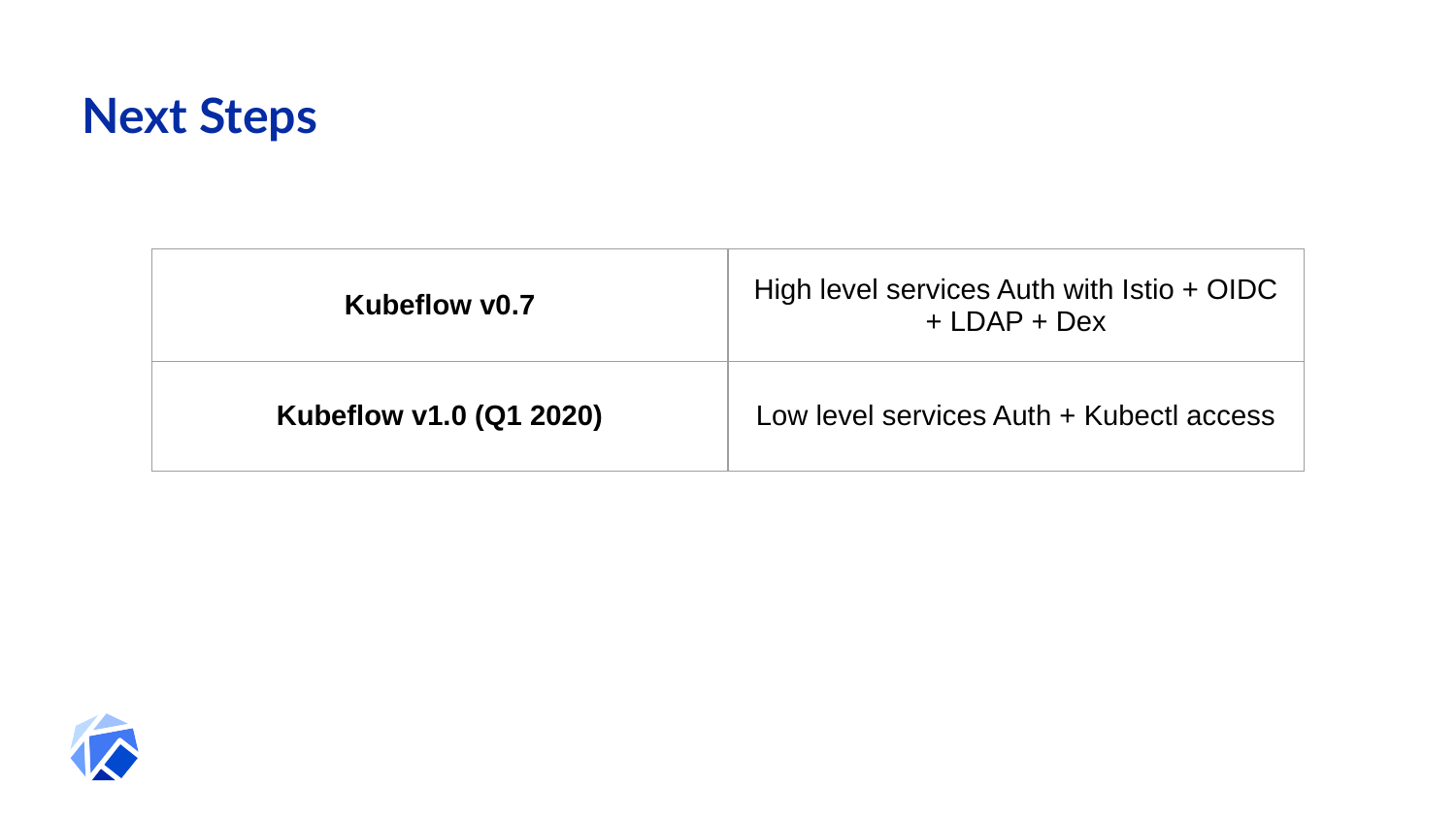

# Next Steps
| Kubeflow v0.7 | High level services Auth with Istio + OIDC + LDAP + Dex |
| --- | --- |
| Kubeflow v1.0 (Q1 2020) | Low level services Auth + Kubectl access |